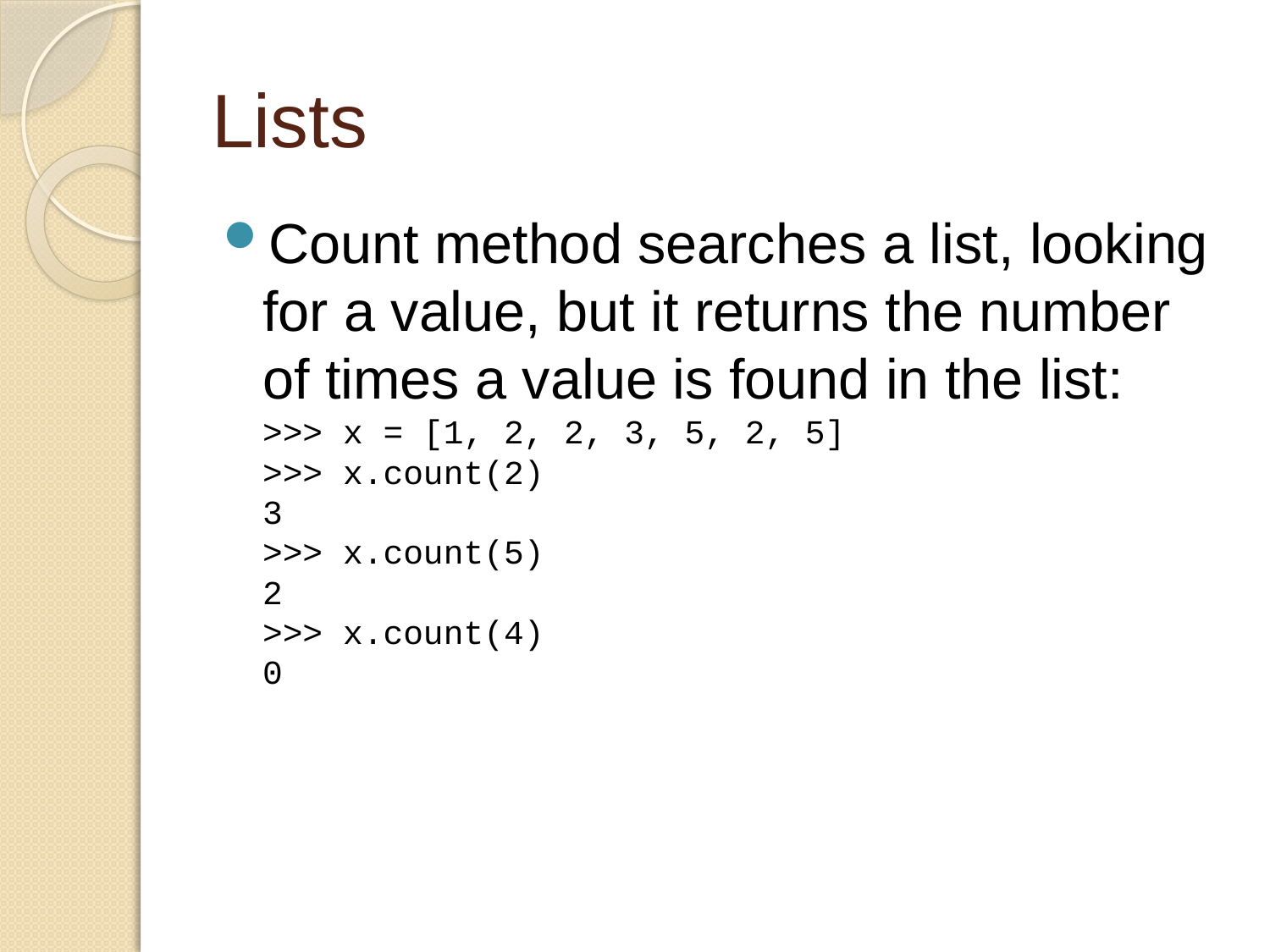

# Lists
Count method searches a list, looking for a value, but it returns the number of times a value is found in the list:
>>> x = [1, 2, 2, 3, 5, 2, 5]
>>> x.count(2)
3
>>> x.count(5)
2
>>> x.count(4)
0